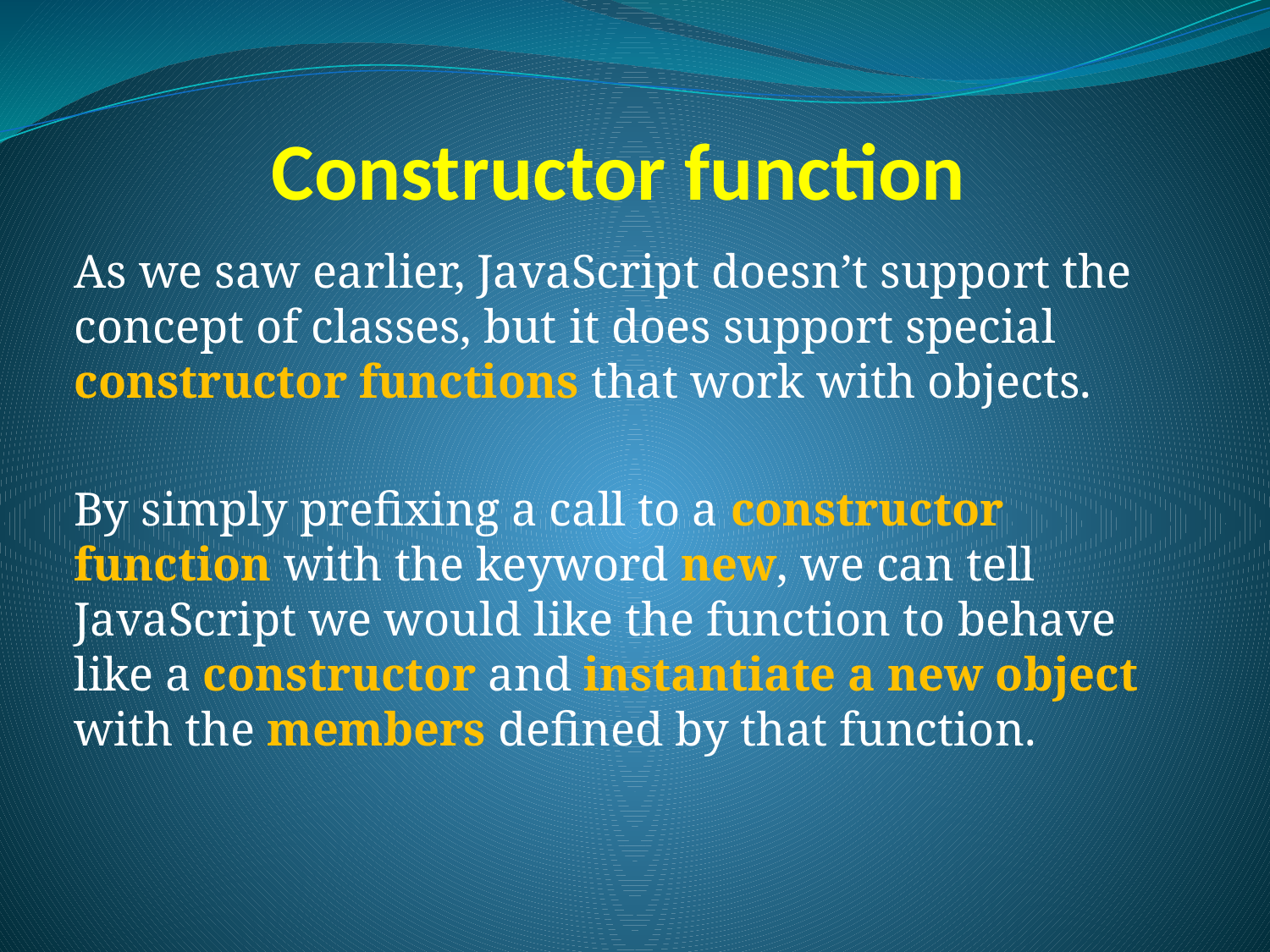

# Constructor function
As we saw earlier, JavaScript doesn’t support the concept of classes, but it does support special constructor functions that work with objects.

By simply prefixing a call to a constructor function with the keyword new, we can tell JavaScript we would like the function to behave like a constructor and instantiate a new object with the members defined by that function.